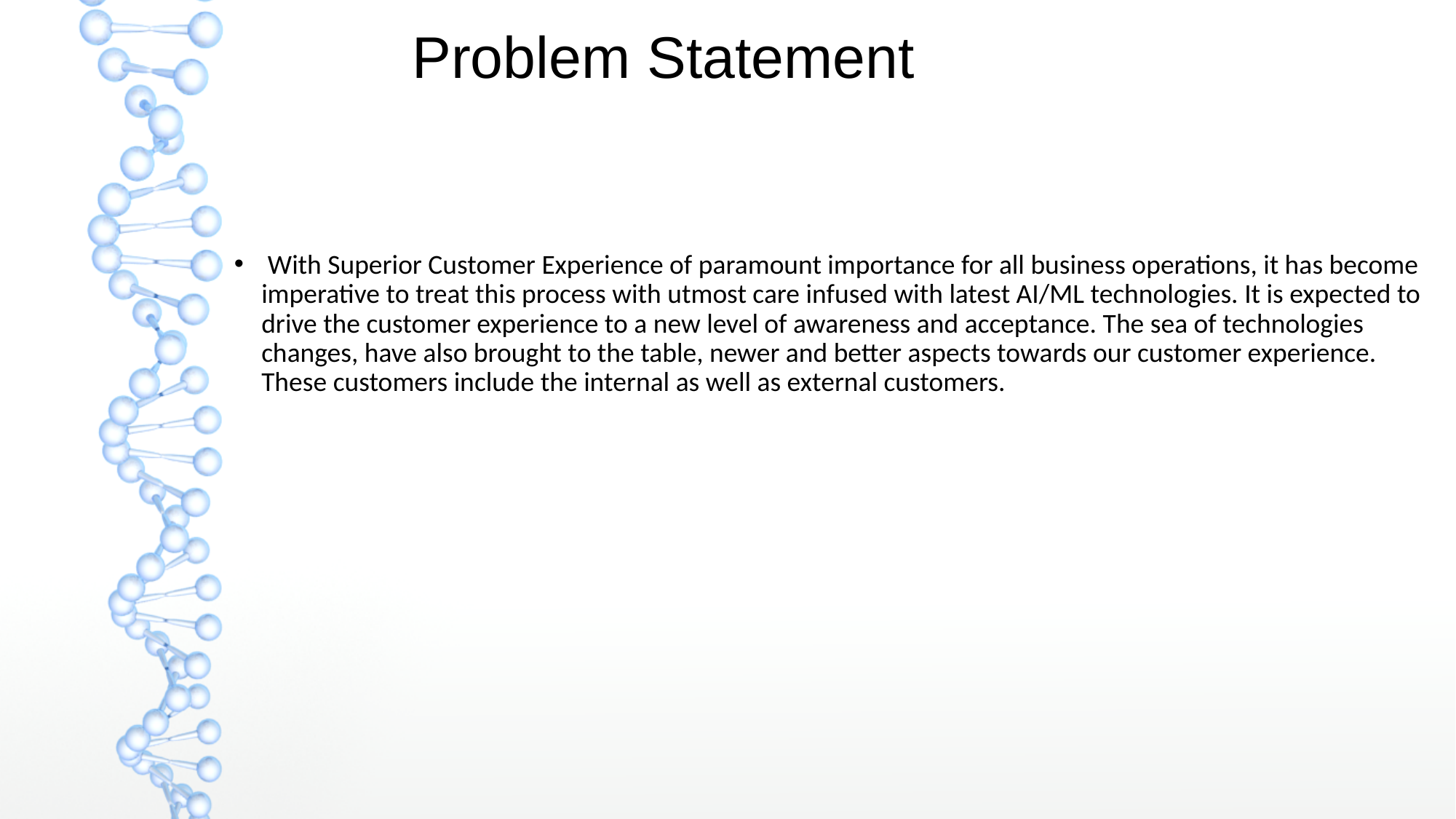

Problem Statement

 With Superior Customer Experience of paramount importance for all business operations, it has become imperative to treat this process with utmost care infused with latest AI/ML technologies. It is expected to drive the customer experience to a new level of awareness and acceptance. The sea of technologies changes, have also brought to the table, newer and better aspects towards our customer experience.  These customers include the internal as well as external customers.